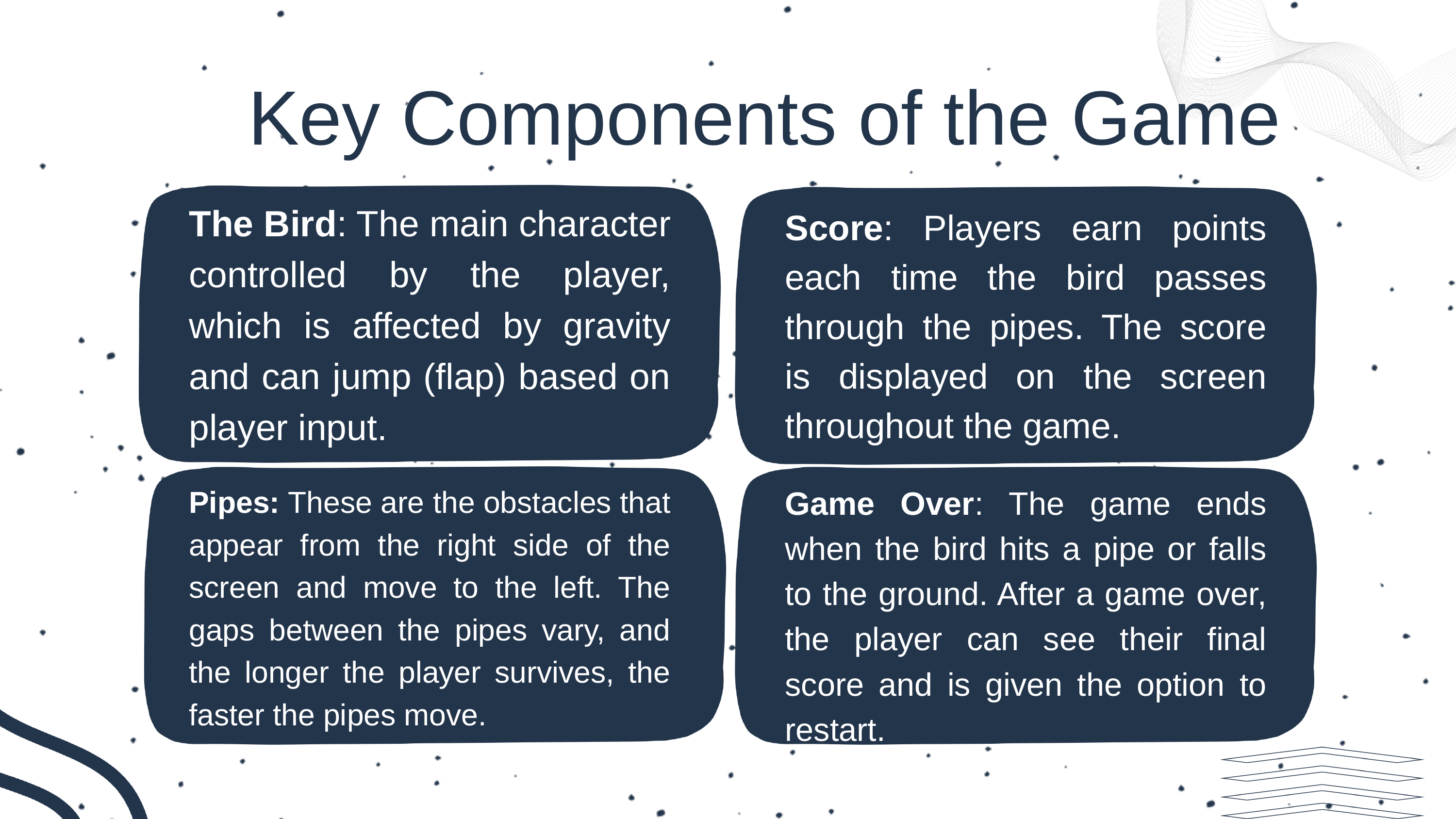

Key Components of the Game

The Bird: The main character controlled by the player, which is affected by gravity and can jump (flap) based on player input.
Score: Players earn points each time the bird passes through the pipes. The score is displayed on the screen throughout the game.

Game Over: The game ends when the bird hits a pipe or falls to the ground. After a game over, the player can see their final score and is given the option to restart.
Pipes: These are the obstacles that appear from the right side of the screen and move to the left. The gaps between the pipes vary, and the longer the player survives, the faster the pipes move.